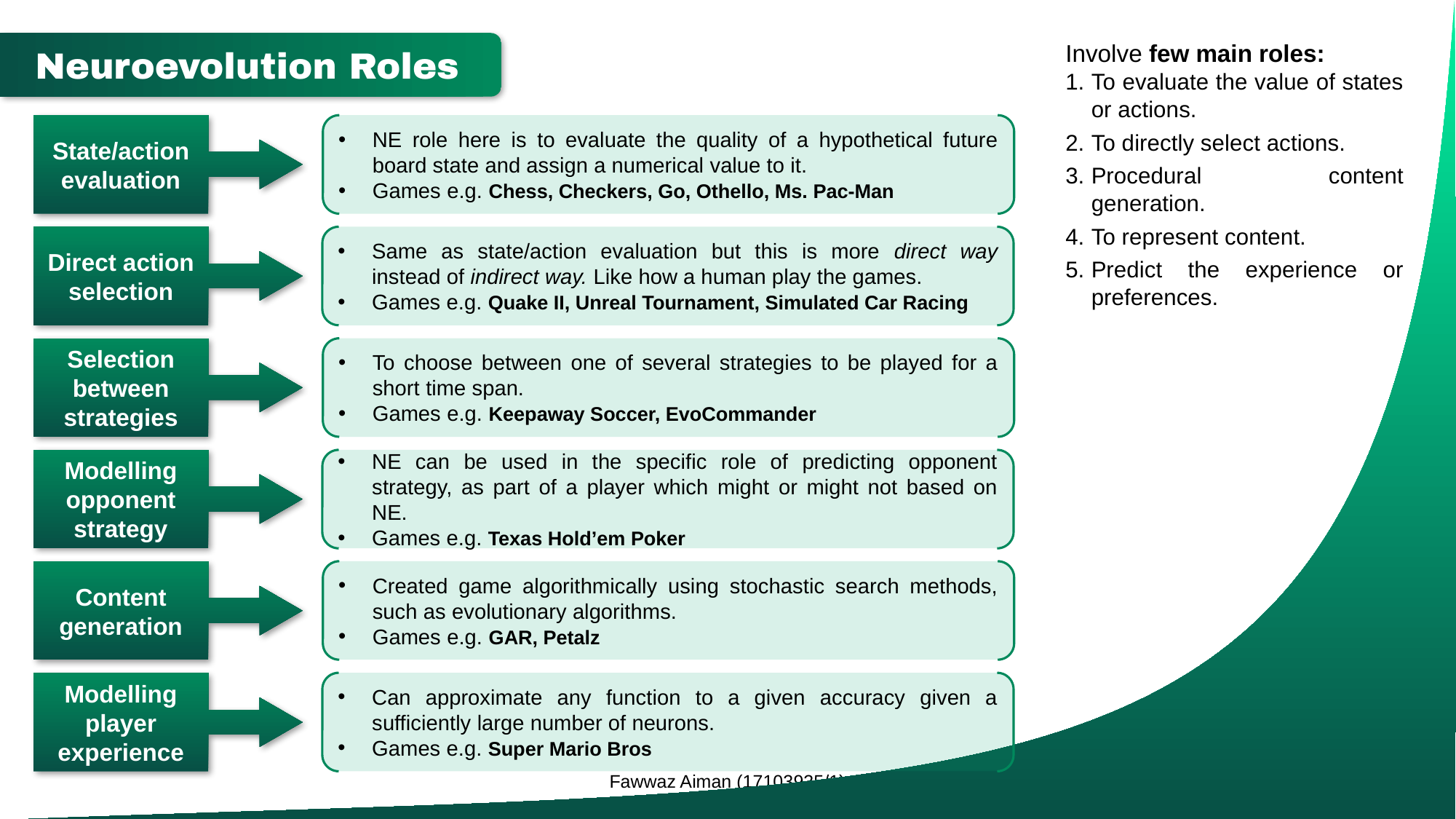

Involve few main roles:
To evaluate the value of states or actions.
To directly select actions.
Procedural content generation.
To represent content.
Predict the experience or preferences.
Neuroevolution Roles
State/action evaluation
Direct action selection
Selection between strategies
Modelling opponent strategy
Content generation
Modelling player experience
NE role here is to evaluate the quality of a hypothetical future board state and assign a numerical value to it.
Games e.g. Chess, Checkers, Go, Othello, Ms. Pac-Man
Same as state/action evaluation but this is more direct way instead of indirect way. Like how a human play the games.
Games e.g. Quake II, Unreal Tournament, Simulated Car Racing
To choose between one of several strategies to be played for a short time span.
Games e.g. Keepaway Soccer, EvoCommander
NE can be used in the specific role of predicting opponent strategy, as part of a player which might or might not based on NE.
Games e.g. Texas Hold’em Poker
Created game algorithmically using stochastic search methods, such as evolutionary algorithms.
Games e.g. GAR, Petalz
Can approximate any function to a given accuracy given a sufficiently large number of neurons.
Games e.g. Super Mario Bros
Fawwaz Aiman (17103935/1)
6